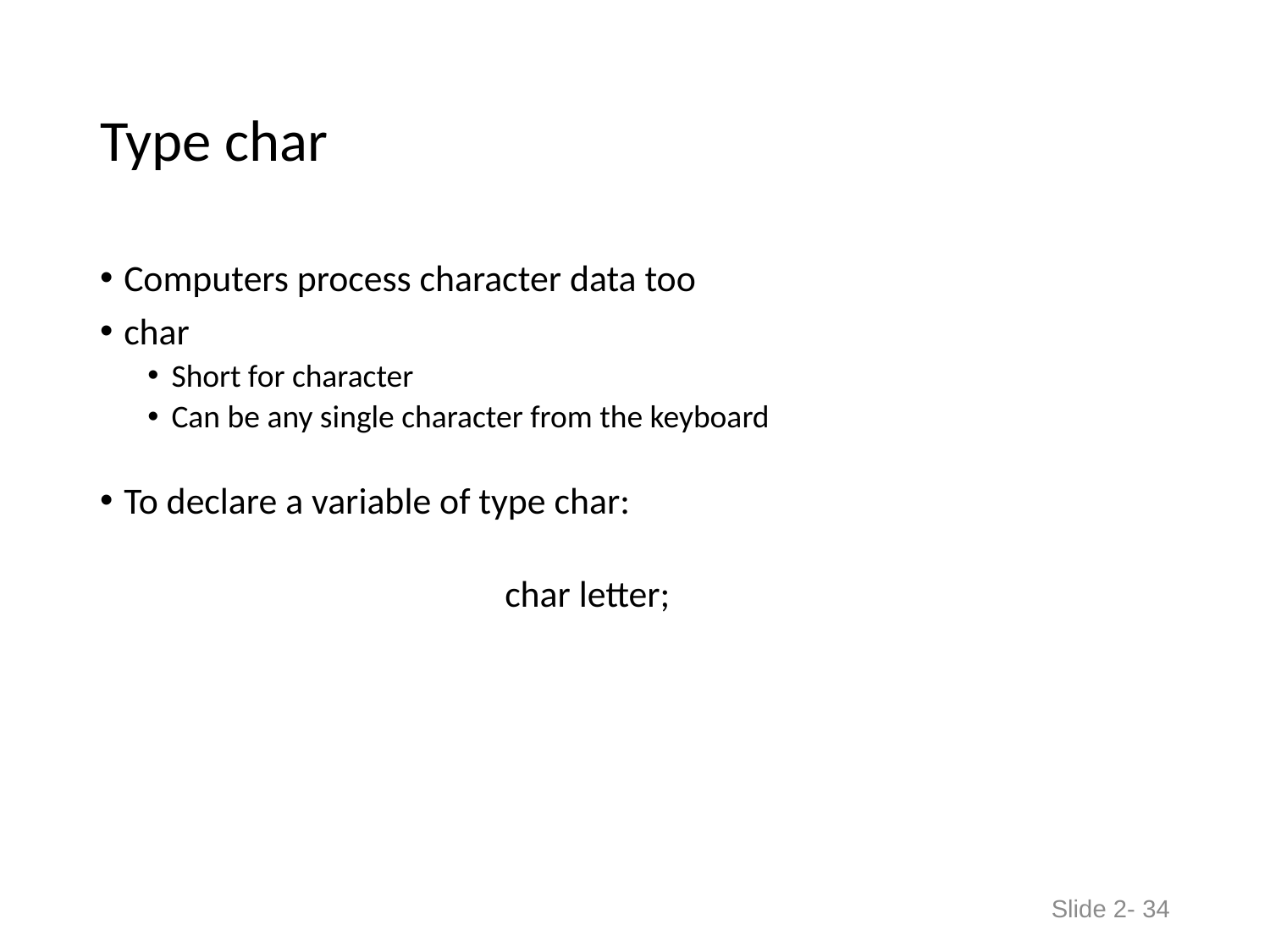

# Type char
Computers process character data too
char
Short for character
Can be any single character from the keyboard
To declare a variable of type char:
	       		char letter;
Slide 2- 34